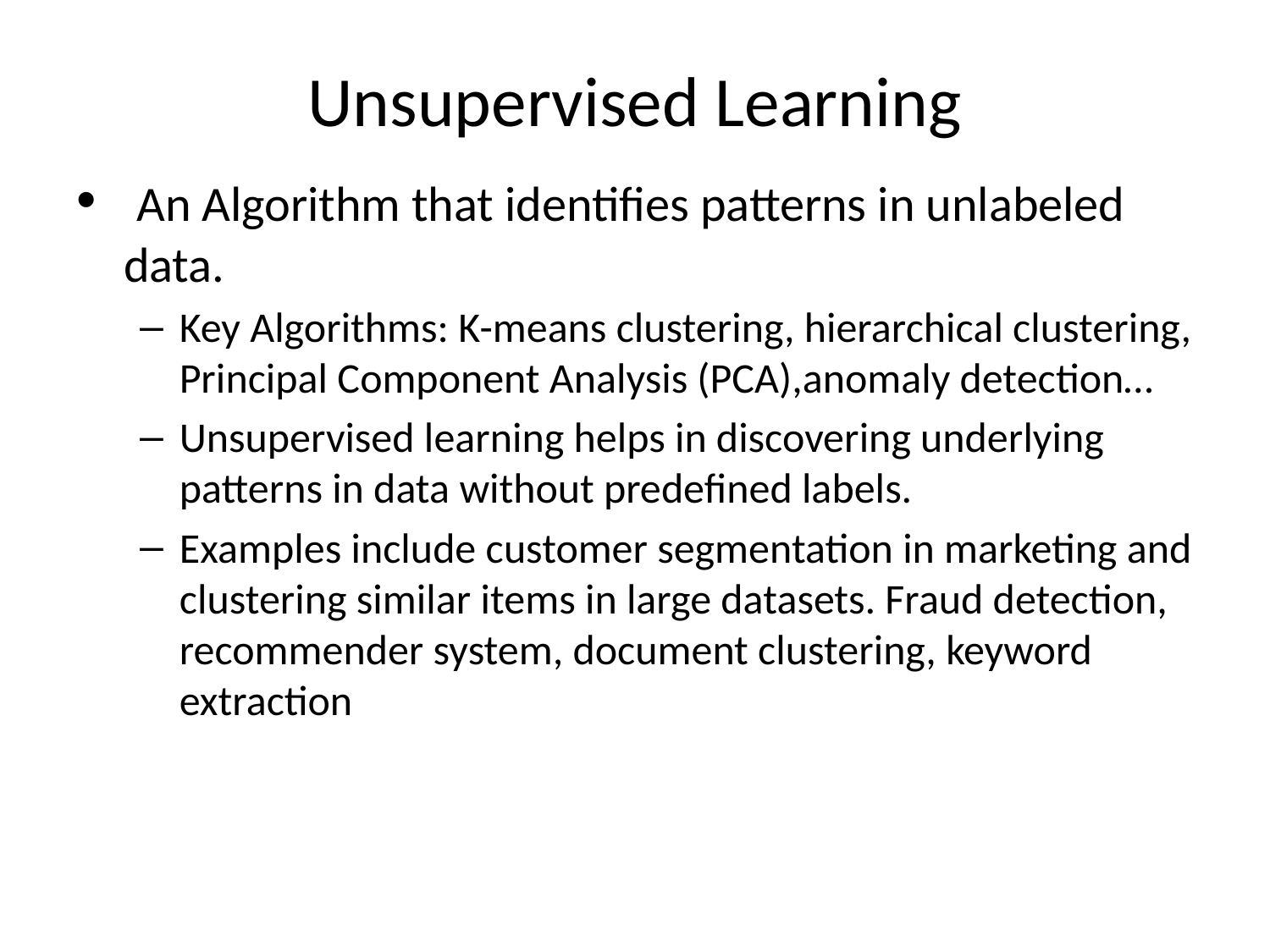

# Unsupervised Learning
 An Algorithm that identifies patterns in unlabeled data.
Key Algorithms: K-means clustering, hierarchical clustering, Principal Component Analysis (PCA),anomaly detection…
Unsupervised learning helps in discovering underlying patterns in data without predefined labels.
Examples include customer segmentation in marketing and clustering similar items in large datasets. Fraud detection, recommender system, document clustering, keyword extraction